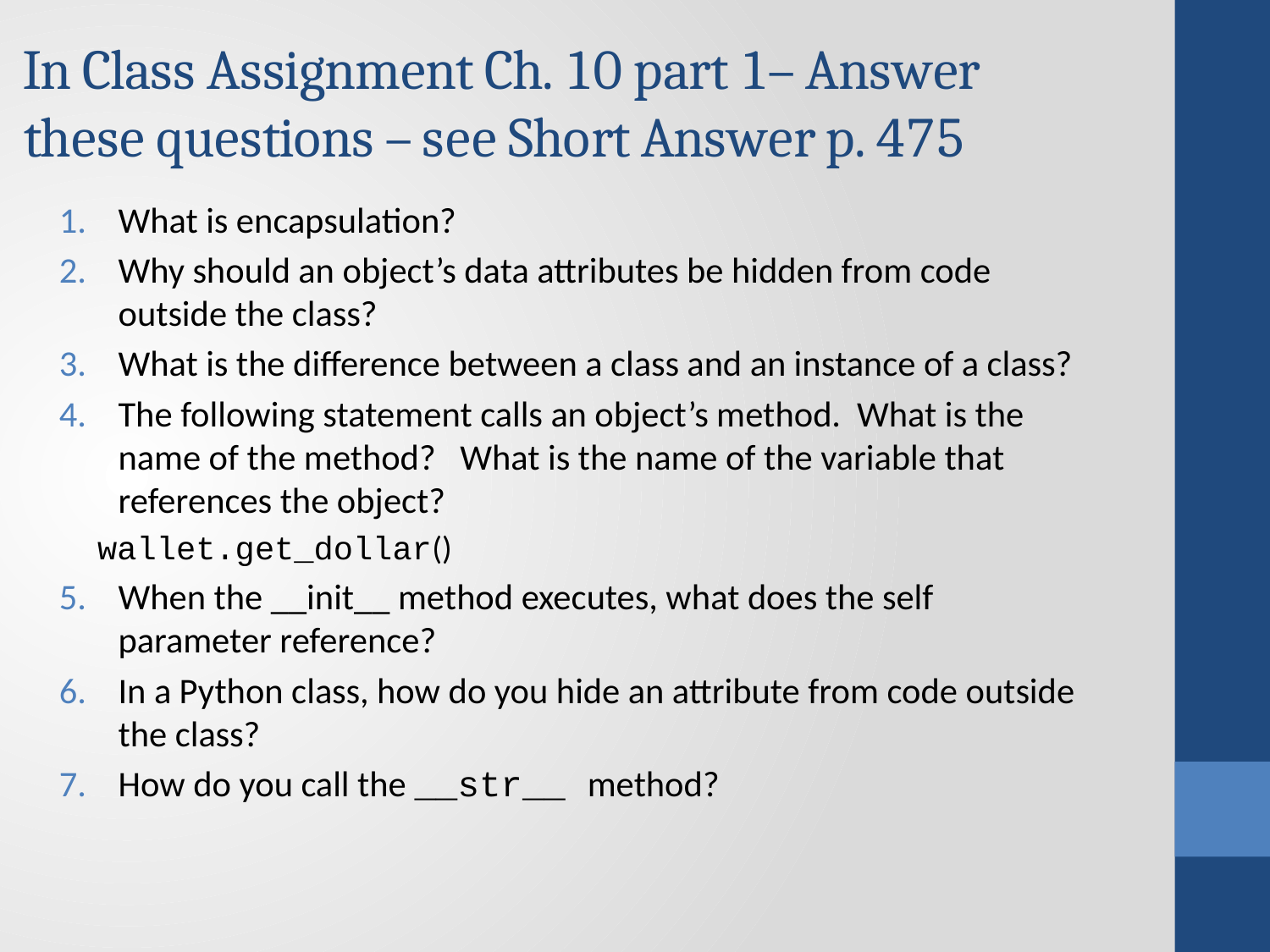

# In Class Assignment Ch. 10 part 1– Answer these questions – see Short Answer p. 475
What is encapsulation?
Why should an object’s data attributes be hidden from code outside the class?
What is the difference between a class and an instance of a class?
The following statement calls an object’s method.  What is the name of the method?   What is the name of the variable that references the object?
wallet.get_dollar()
When the __init__ method executes, what does the self parameter reference?
In a Python class, how do you hide an attribute from code outside the class?
How do you call the __str__ method?